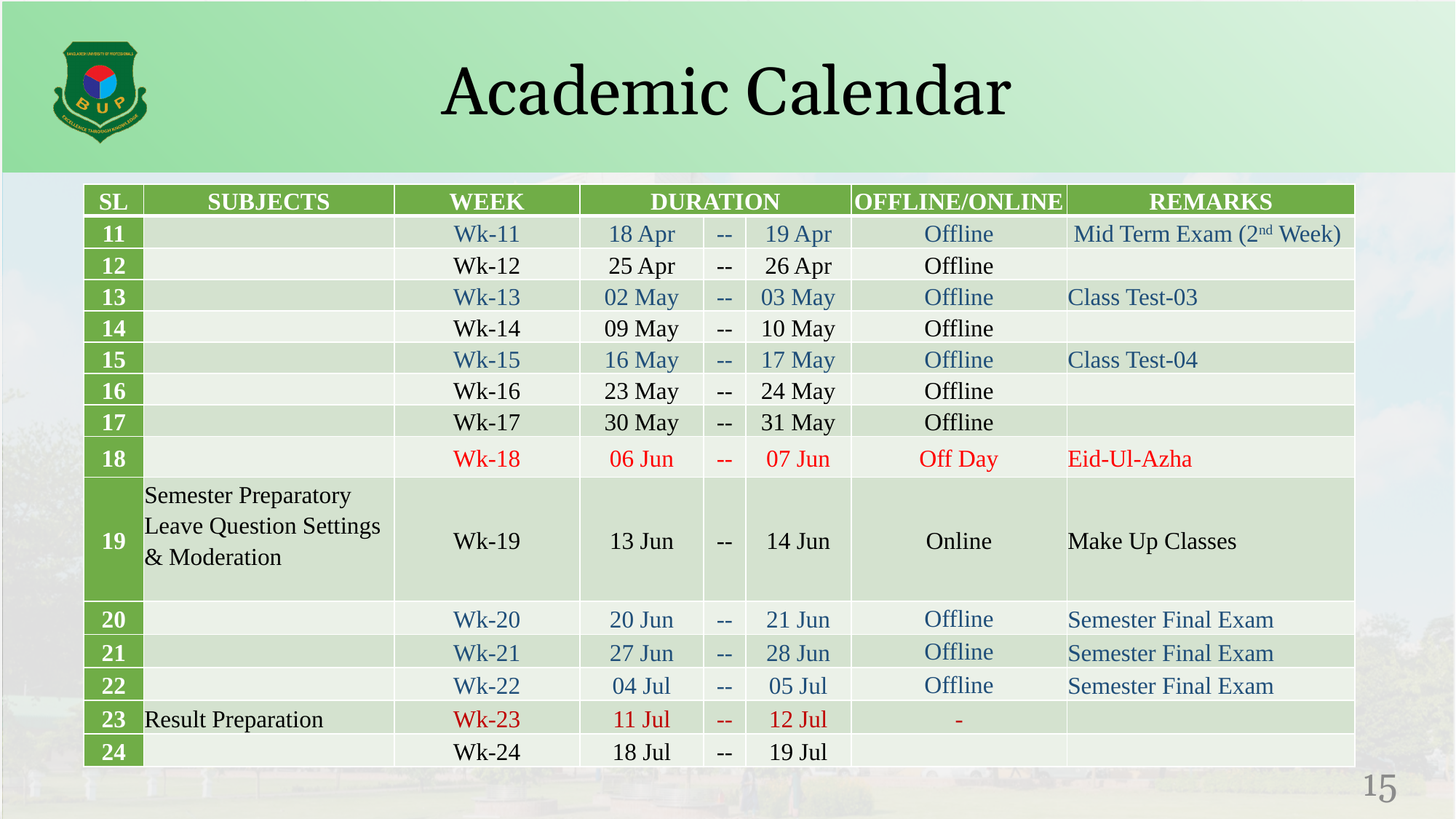

# Academic Calendar
| SL | SUBJECTS | WEEK | DURATION |  |  | OFFLINE/ONLINE | REMARKS |
| --- | --- | --- | --- | --- | --- | --- | --- |
| 11 |  | Wk-11 | 18 Apr | -- | 19 Apr | Offline | Mid Term Exam (2nd Week) |
| 12 |  | Wk-12 | 25 Apr | -- | 26 Apr | Offline |  |
| 13 |  | Wk-13 | 02 May | -- | 03 May | Offline | Class Test-03 |
| 14 |  | Wk-14 | 09 May | -- | 10 May | Offline |  |
| 15 |  | Wk-15 | 16 May | -- | 17 May | Offline | Class Test-04 |
| 16 |  | Wk-16 | 23 May | -- | 24 May | Offline |  |
| 17 |  | Wk-17 | 30 May | -- | 31 May | Offline |  |
| 18 |  | Wk-18 | 06 Jun | -- | 07 Jun | Off Day | Eid-Ul-Azha |
| 19 | Semester Preparatory Leave Question Settings & Moderation | Wk-19 | 13 Jun | -- | 14 Jun | Online | Make Up Classes |
| 20 |  | Wk-20 | 20 Jun | -- | 21 Jun | Offline | Semester Final Exam |
| 21 |  | Wk-21 | 27 Jun | -- | 28 Jun | Offline | Semester Final Exam |
| 22 |  | Wk-22 | 04 Jul | -- | 05 Jul | Offline | Semester Final Exam |
| 23 | Result Preparation | Wk-23 | 11 Jul | -- | 12 Jul | - |  |
| 24 |  | Wk-24 | 18 Jul | -- | 19 Jul |  |  |
15